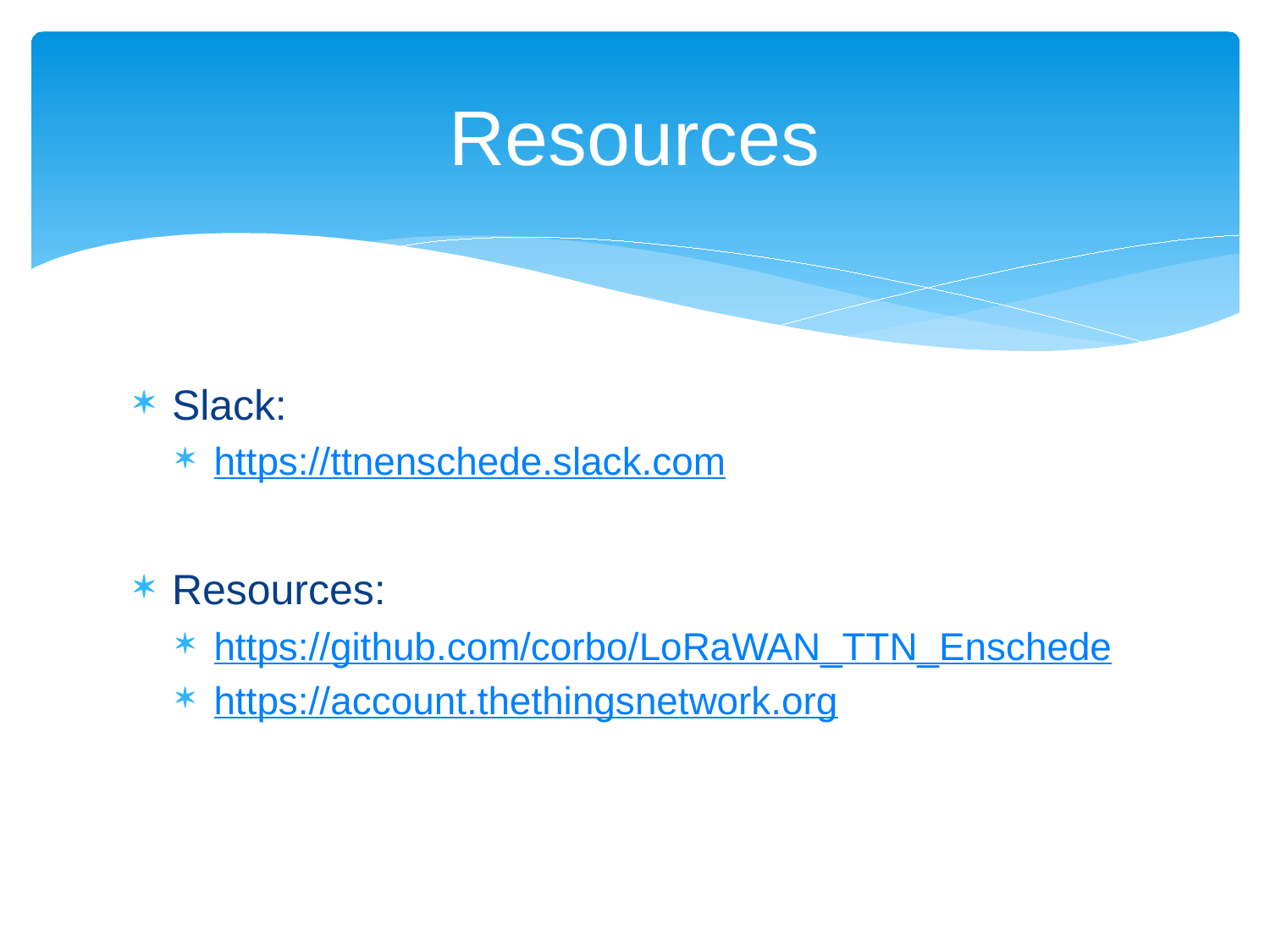

# Resources
Slack:
https://ttnenschede.slack.com

Resources:
https://github.com/corbo/LoRaWAN_TTN_Enschede
https://account.thethingsnetwork.org